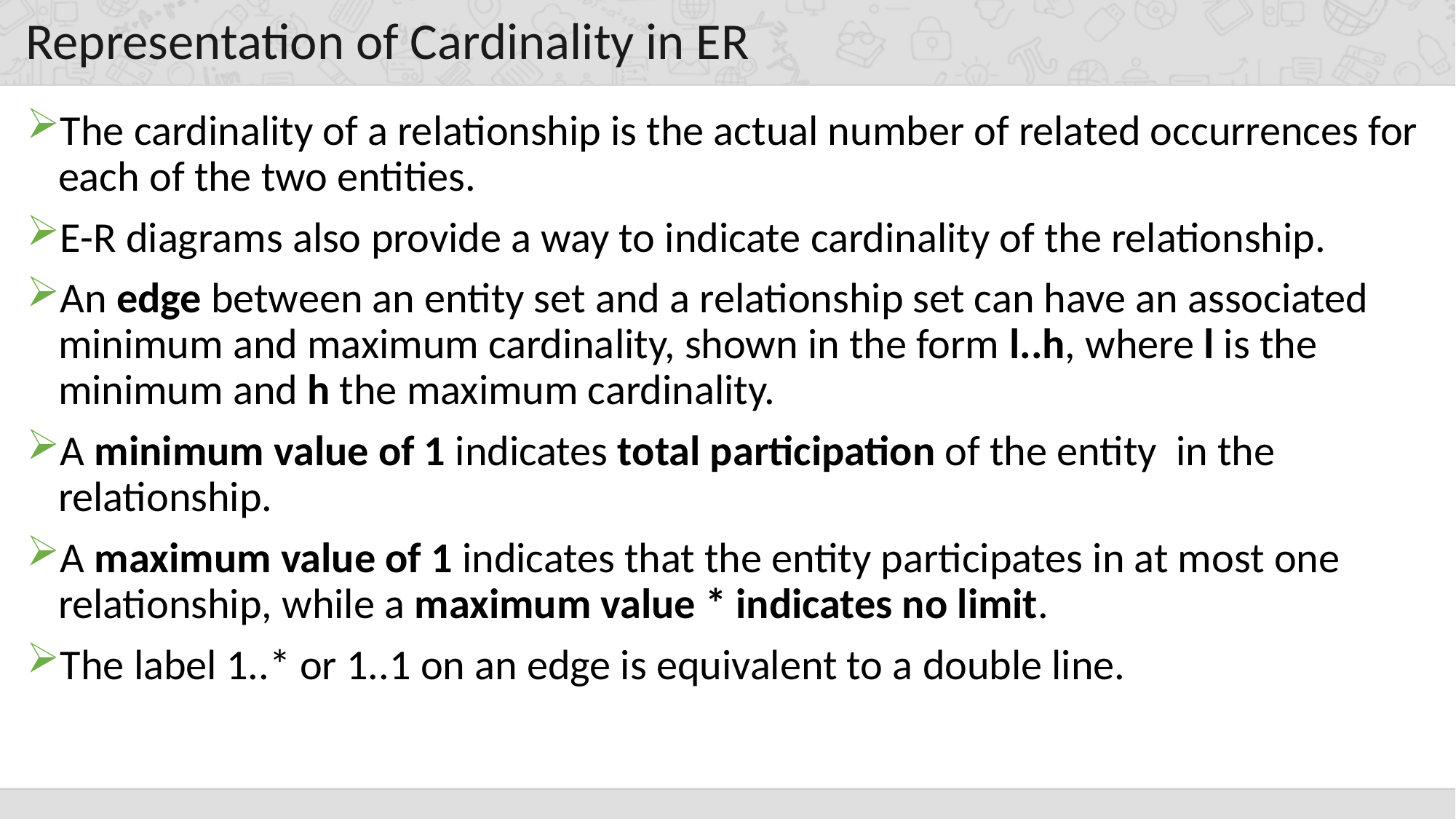

# Representation of Cardinality in ER
The cardinality of a relationship is the actual number of related occurrences for each of the two entities.
E-R diagrams also provide a way to indicate cardinality of the relationship.
An edge between an entity set and a relationship set can have an associated minimum and maximum cardinality, shown in the form l..h, where l is the minimum and h the maximum cardinality.
A minimum value of 1 indicates total participation of the entity  in the relationship.
A maximum value of 1 indicates that the entity participates in at most one relationship, while a maximum value * indicates no limit.
The label 1..* or 1..1 on an edge is equivalent to a double line.